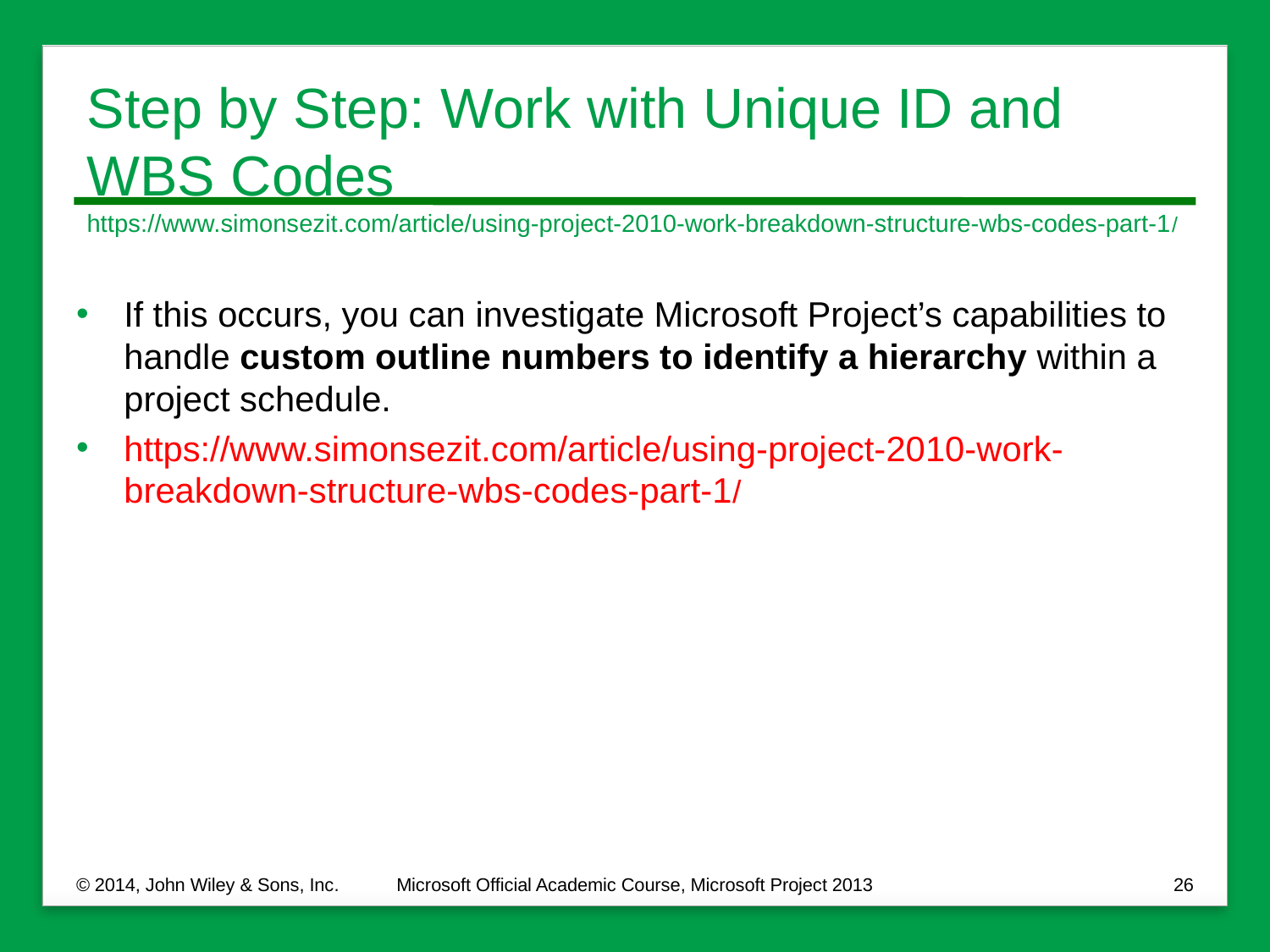

# Step by Step: Work with Unique ID and WBS Codes https://www.simonsezit.com/article/using-project-2010-work-breakdown-structure-wbs-codes-part-1/
If this occurs, you can investigate Microsoft Project’s capabilities to handle custom outline numbers to identify a hierarchy within a project schedule.
https://www.simonsezit.com/article/using-project-2010-work-breakdown-structure-wbs-codes-part-1/
© 2014, John Wiley & Sons, Inc.
Microsoft Official Academic Course, Microsoft Project 2013
26